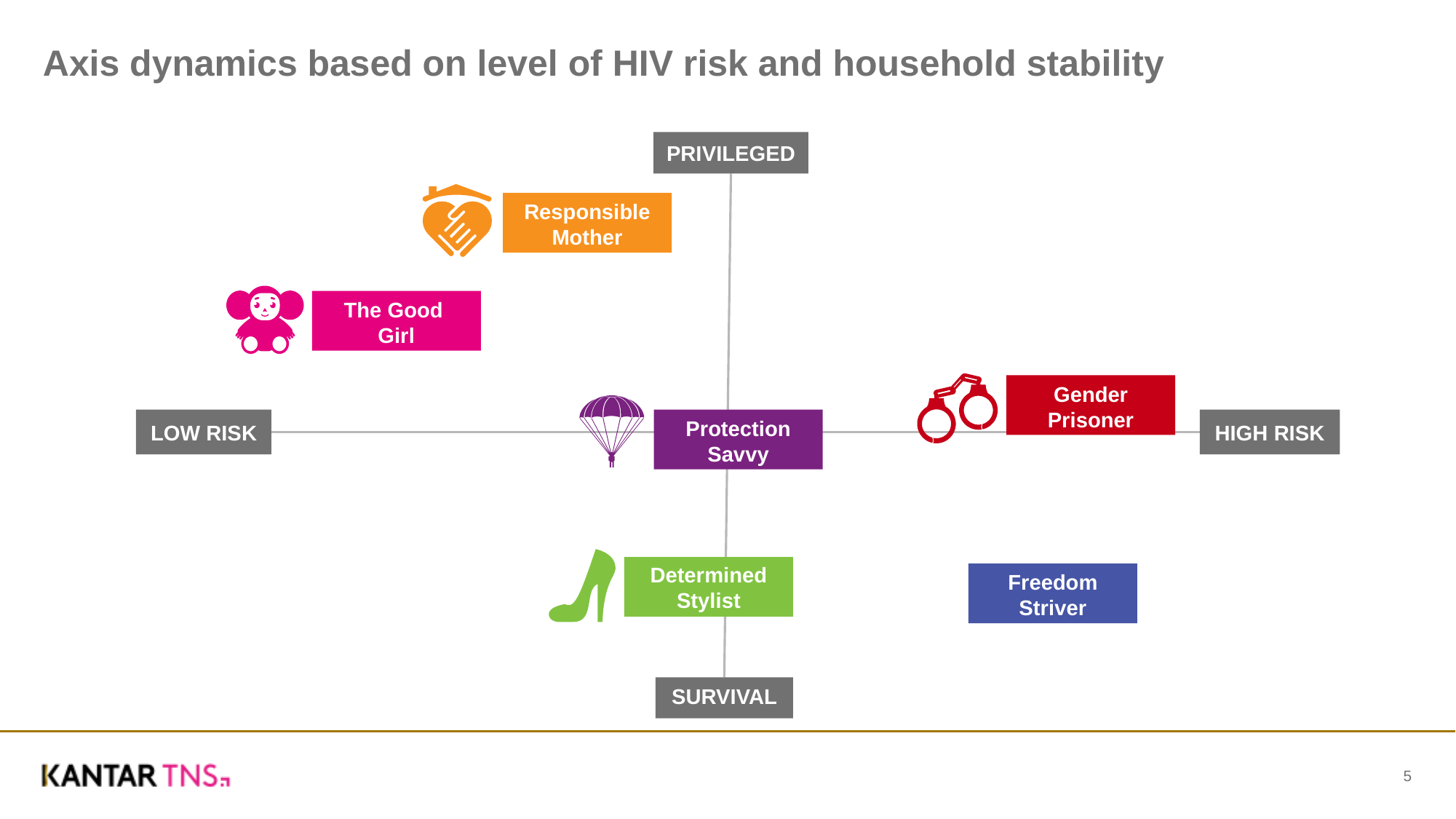

# Axis dynamics based on level of HIV risk and household stability
PRIVILEGED

Responsible Mother

The Good
Girl

Gender
Prisoner

Protection
Savvy
LOW RISK
HIGH RISK

Determined Stylist
Freedom Striver
SURVIVAL

5